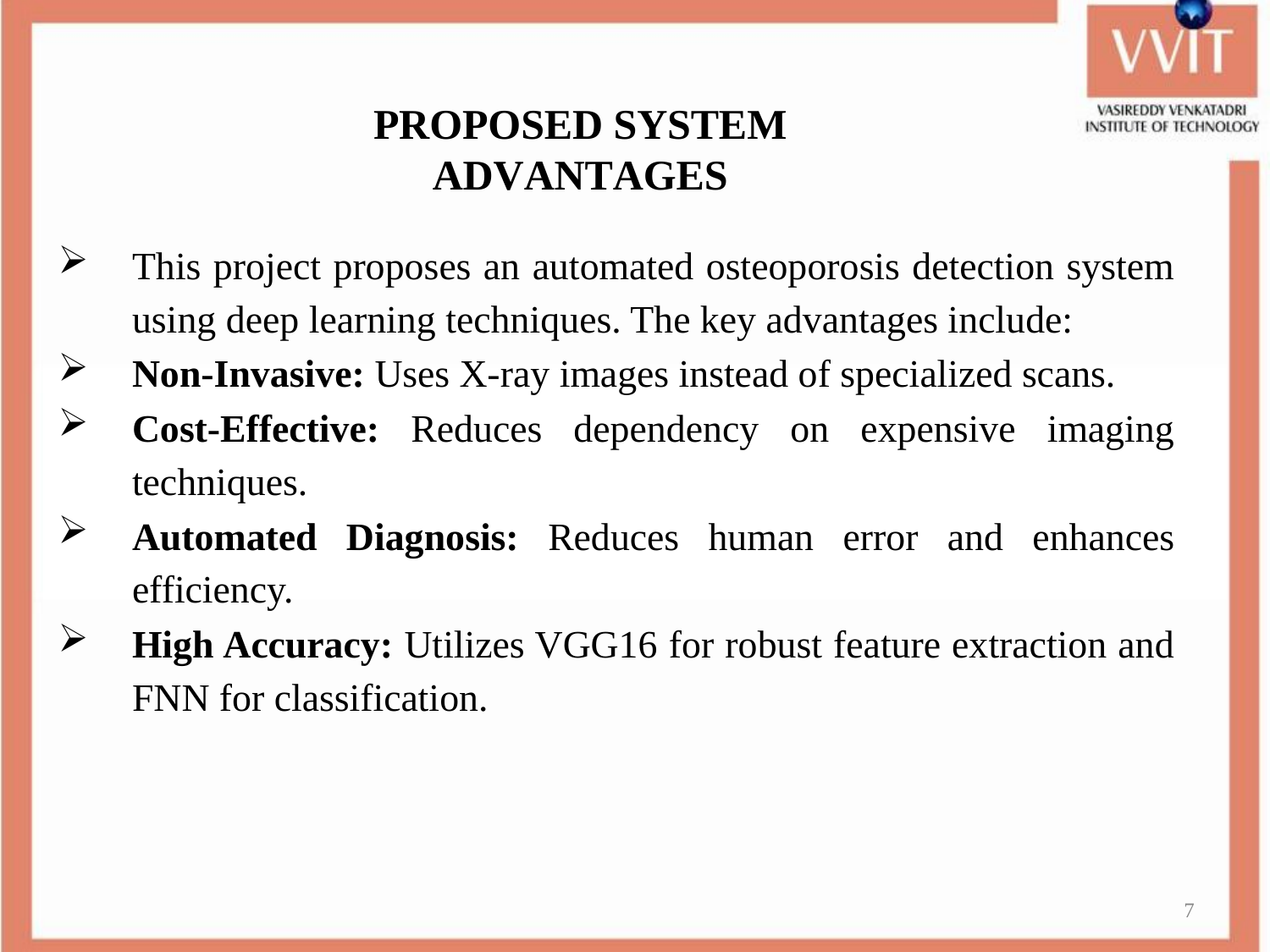

# PROPOSED SYSTEM ADVANTAGES
This project proposes an automated osteoporosis detection system using deep learning techniques. The key advantages include:
Non-Invasive: Uses X-ray images instead of specialized scans.
Cost-Effective: Reduces dependency on expensive imaging techniques.
Automated Diagnosis: Reduces human error and enhances efficiency.
High Accuracy: Utilizes VGG16 for robust feature extraction and FNN for classification.
7